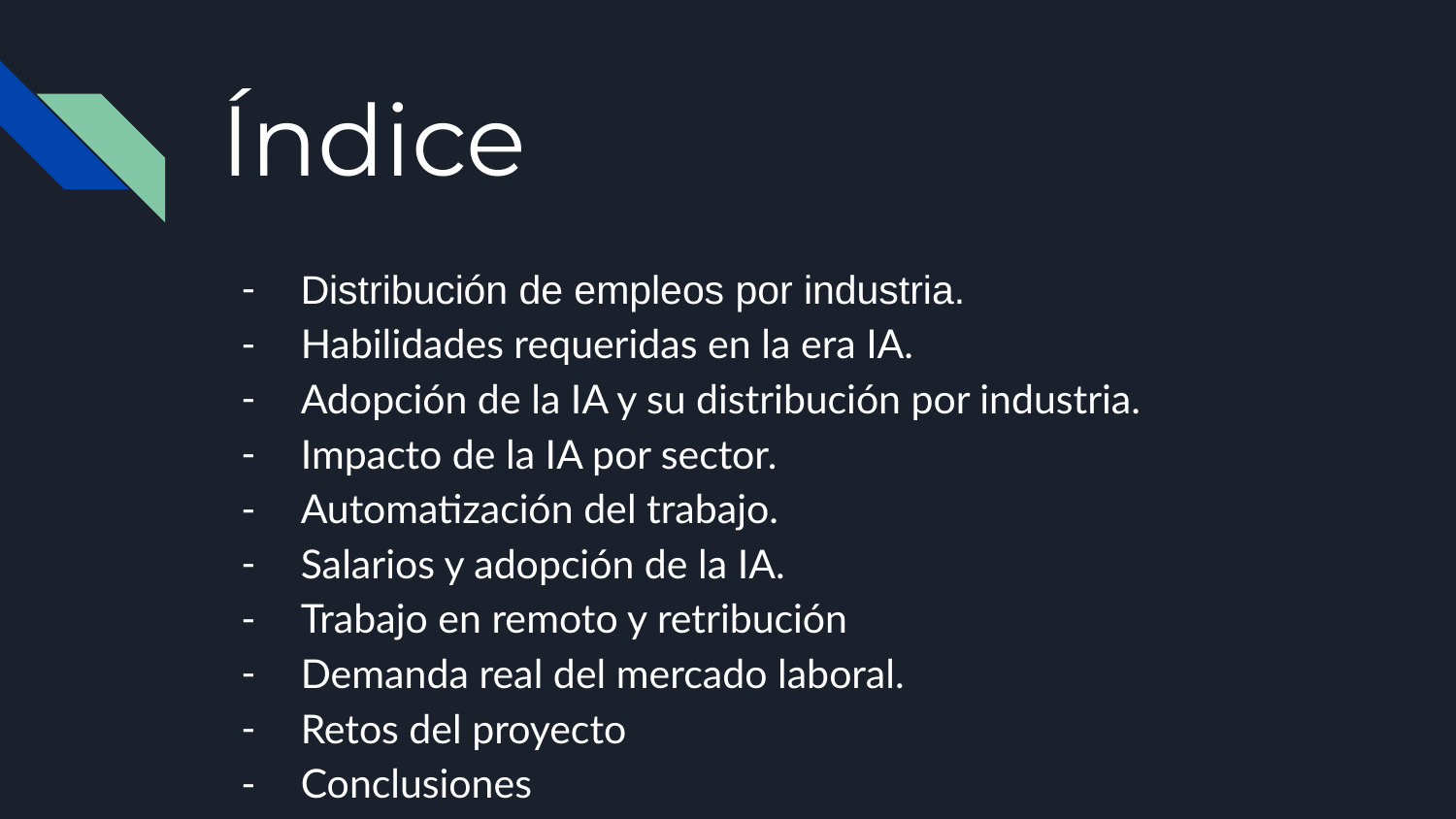

# Índice
Distribución de empleos por industria.
Habilidades requeridas en la era IA.
Adopción de la IA y su distribución por industria.
Impacto de la IA por sector.
Automatización del trabajo.
Salarios y adopción de la IA.
Trabajo en remoto y retribución
Demanda real del mercado laboral.
Retos del proyecto
Conclusiones
Próximos pasos